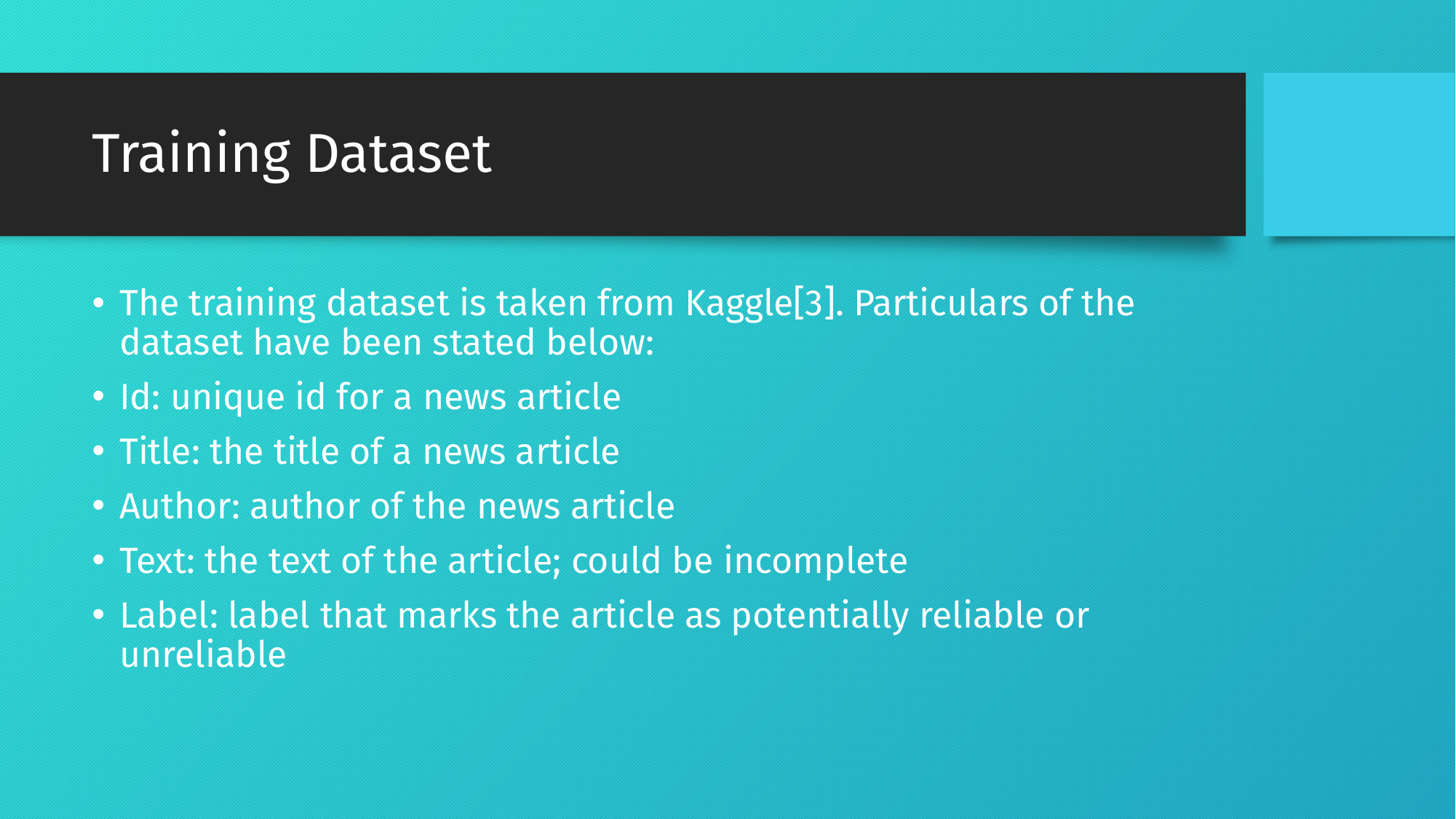

# Training Dataset
The training dataset is taken from Kaggle[3]. Particulars of the dataset have been stated below:
Id: unique id for a news article
Title: the title of a news article
Author: author of the news article
Text: the text of the article; could be incomplete
Label: label that marks the article as potentially reliable or unreliable